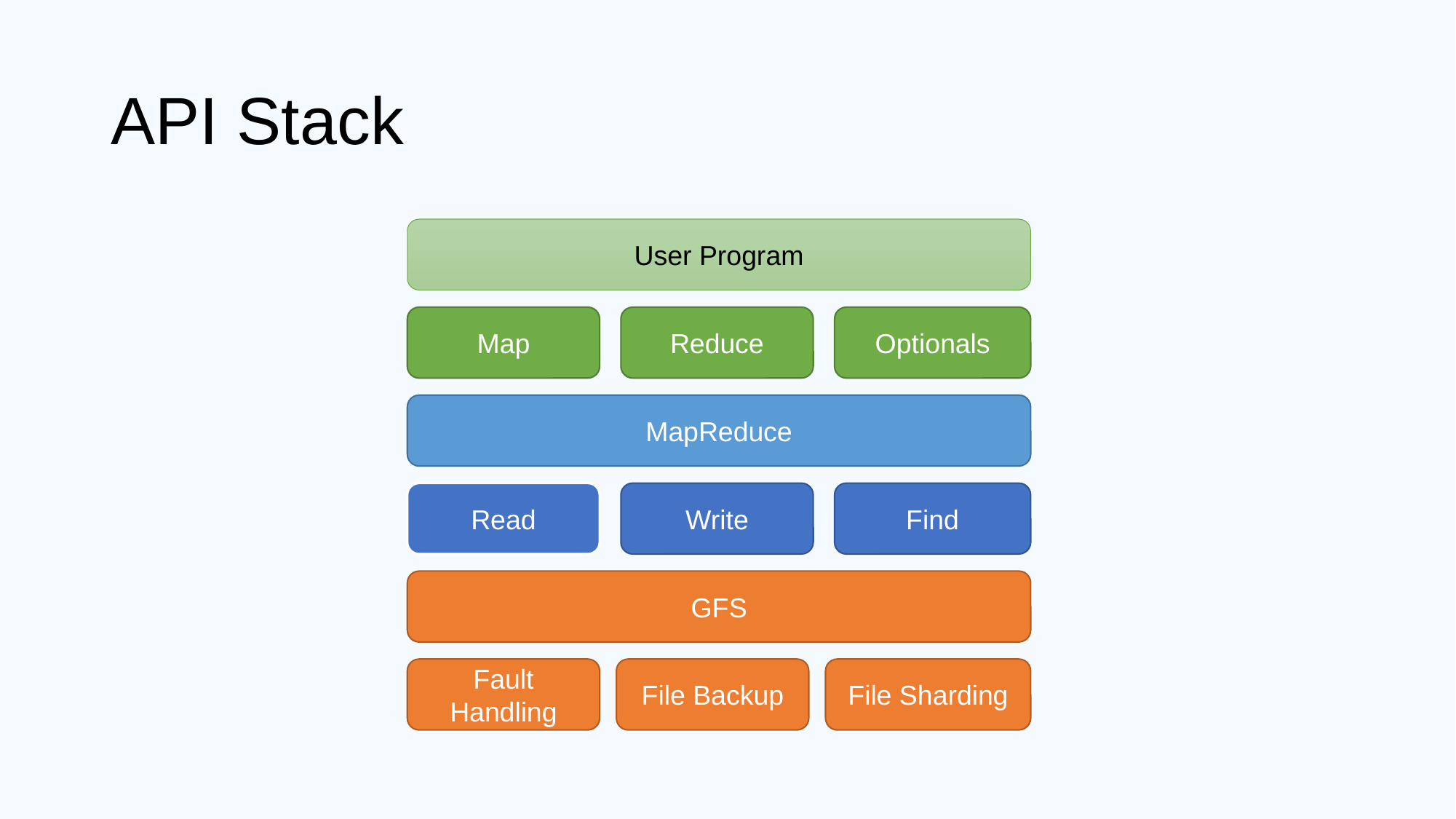

# API Stack
User Program
Map
Reduce
Optionals
MapReduce
Read
Write
Find
GFS
Fault Handling
File Backup
File Sharding